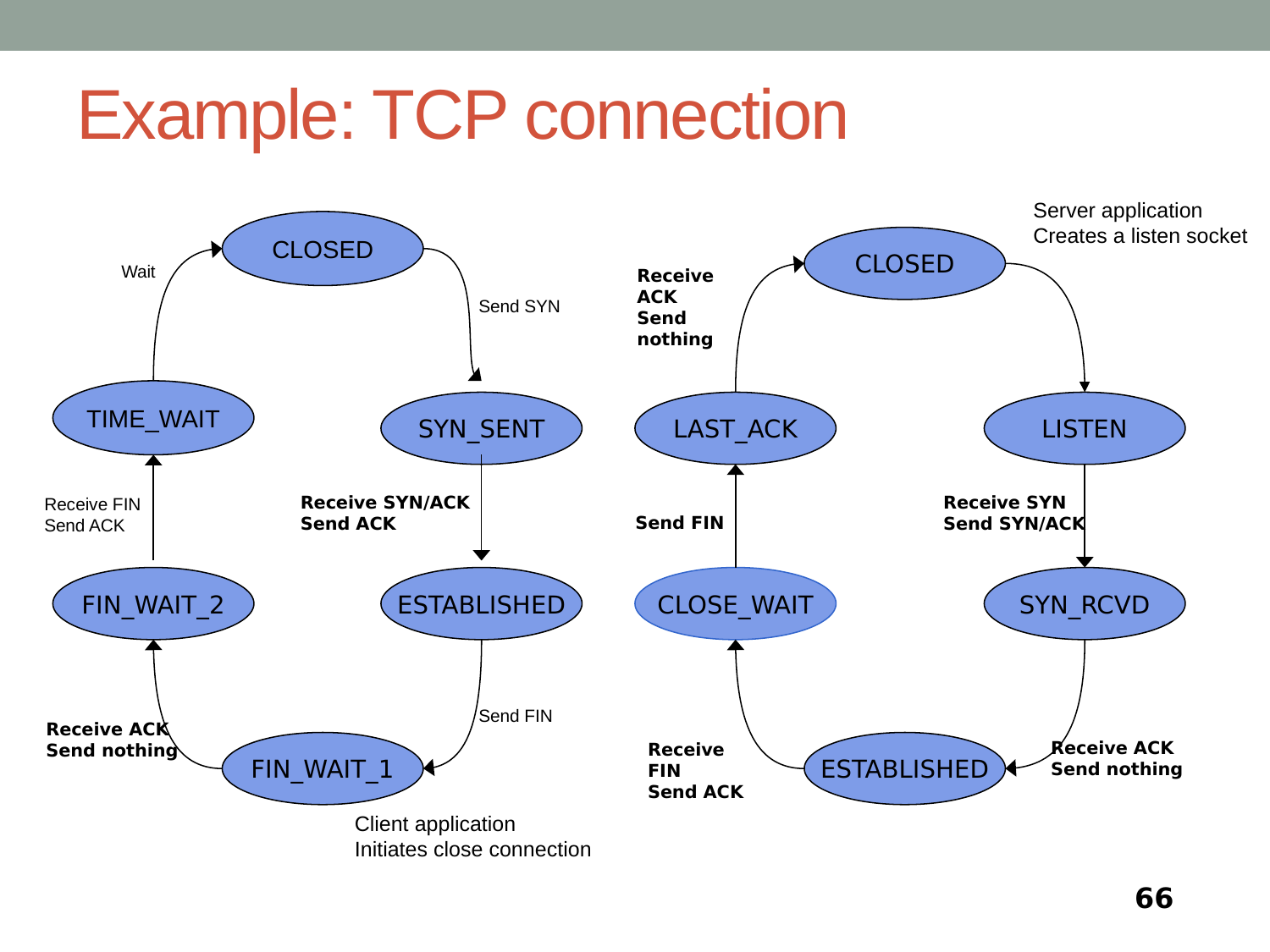

# Example: TCP connection
Server application
Creates a listen socket
CLOSED
CLOSED
Receive ACK
Send nothing
LAST_ACK
LISTEN
Receive SYN
Send SYN/ACK
Send FIN
CLOSE_WAIT
SYN_RCVD
Receive ACK
Send nothing
Receive FIN
Send ACK
ESTABLISHED
Wait
Send SYN
TIME_WAIT
SYN_SENT
Receive SYN/ACK
Send ACK
FIN_WAIT_2
ESTABLISHED
Receive ACK
Send nothing
FIN_WAIT_1
Receive FIN
Send ACK
Send FIN
Client application
Initiates close connection
66